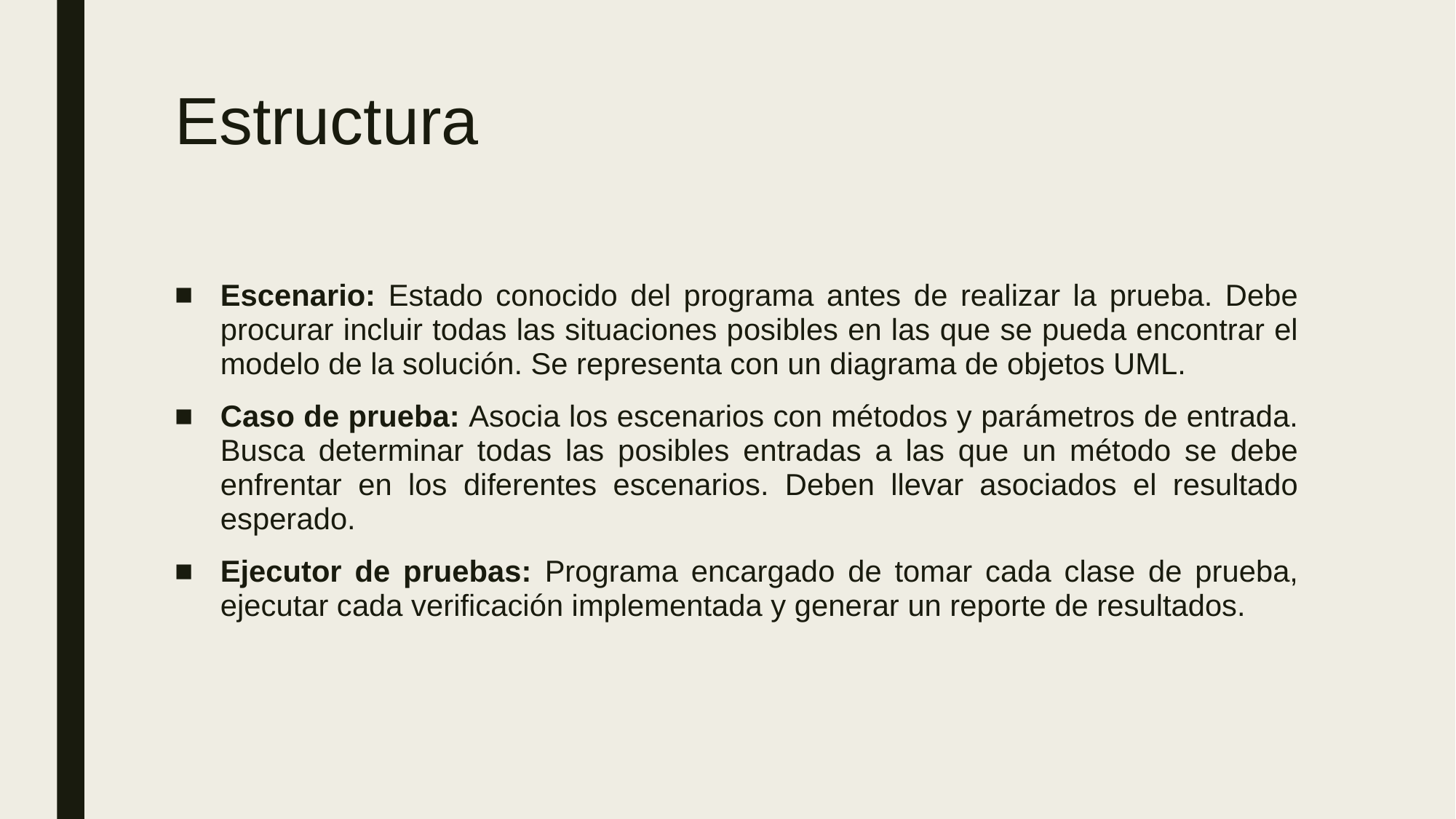

# Estructura
Escenario: Estado conocido del programa antes de realizar la prueba. Debe procurar incluir todas las situaciones posibles en las que se pueda encontrar el modelo de la solución. Se representa con un diagrama de objetos UML.
Caso de prueba: Asocia los escenarios con métodos y parámetros de entrada. Busca determinar todas las posibles entradas a las que un método se debe enfrentar en los diferentes escenarios. Deben llevar asociados el resultado esperado.
Ejecutor de pruebas: Programa encargado de tomar cada clase de prueba, ejecutar cada verificación implementada y generar un reporte de resultados.